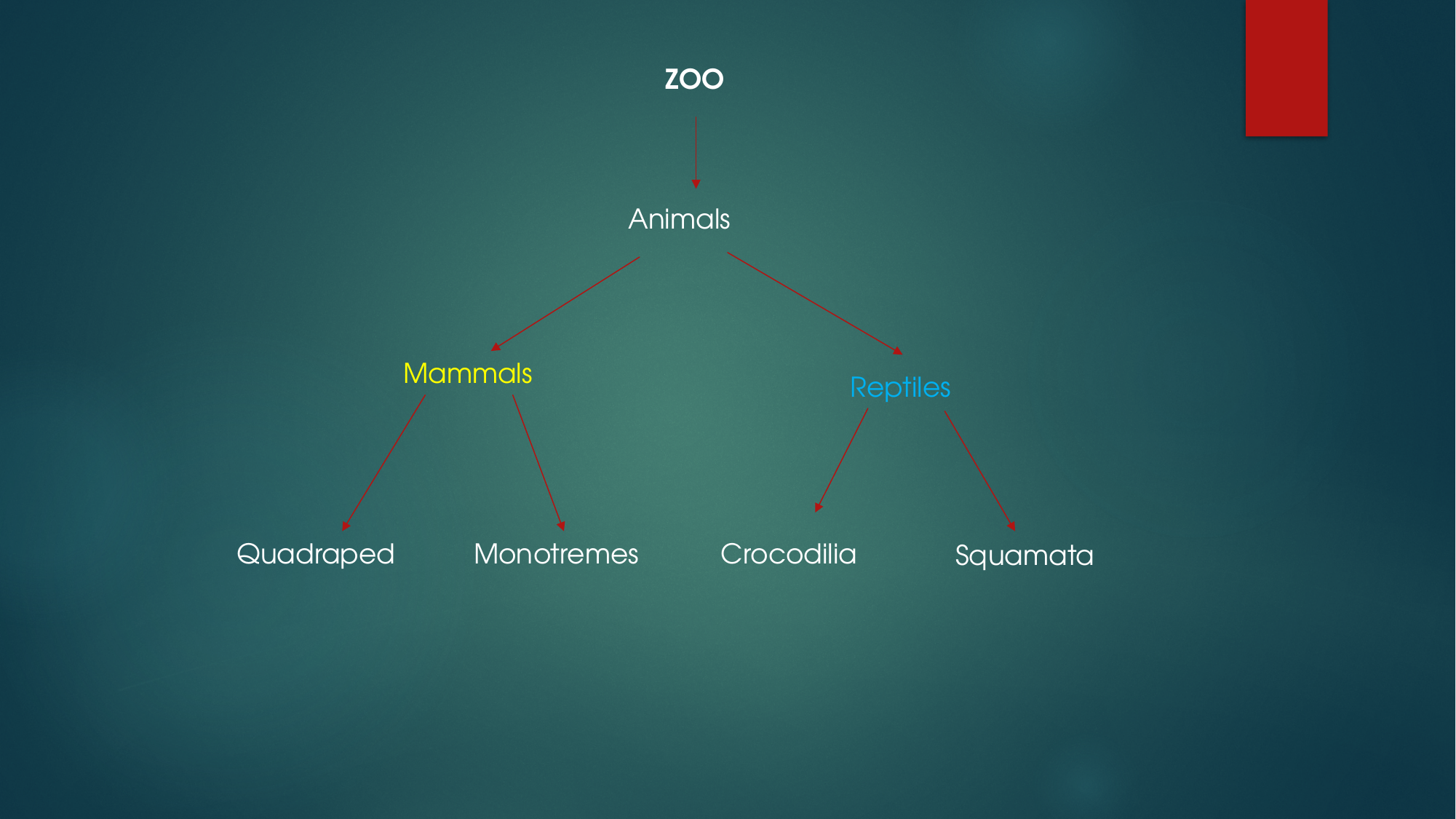

ZOO
Animals
Mammals
Reptiles
Quadraped
Monotremes
Crocodilia
Squamata